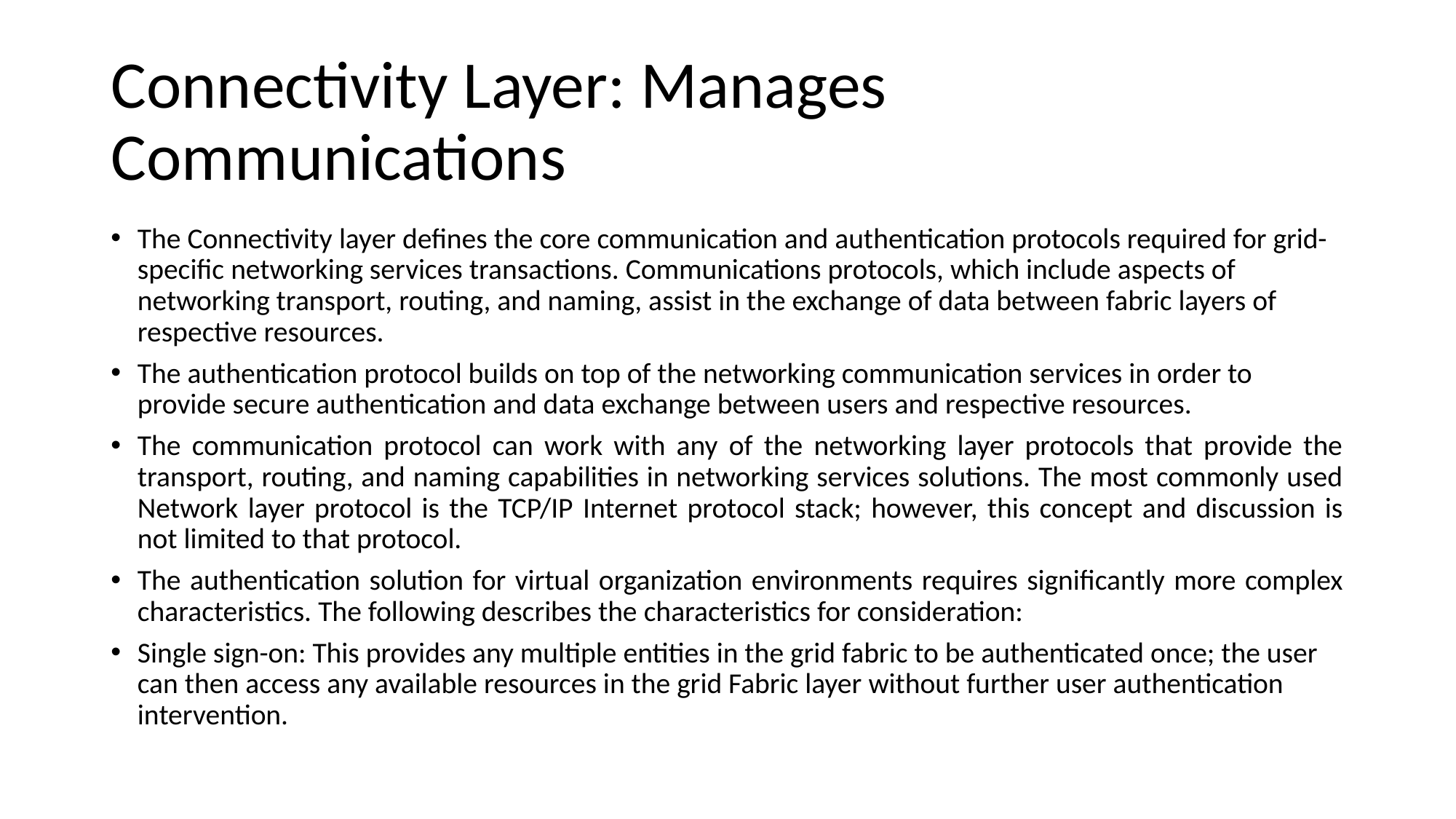

# Connectivity Layer: Manages Communications
The Connectivity layer defines the core communication and authentication protocols required for grid-specific networking services transactions. Communications protocols, which include aspects of networking transport, routing, and naming, assist in the exchange of data between fabric layers of respective resources.
The authentication protocol builds on top of the networking communication services in order to provide secure authentication and data exchange between users and respective resources.
The communication protocol can work with any of the networking layer protocols that provide the transport, routing, and naming capabilities in networking services solutions. The most commonly used Network layer protocol is the TCP/IP Internet protocol stack; however, this concept and discussion is not limited to that protocol.
The authentication solution for virtual organization environments requires significantly more complex characteristics. The following describes the characteristics for consideration:
Single sign-on: This provides any multiple entities in the grid fabric to be authenticated once; the user can then access any available resources in the grid Fabric layer without further user authentication intervention.